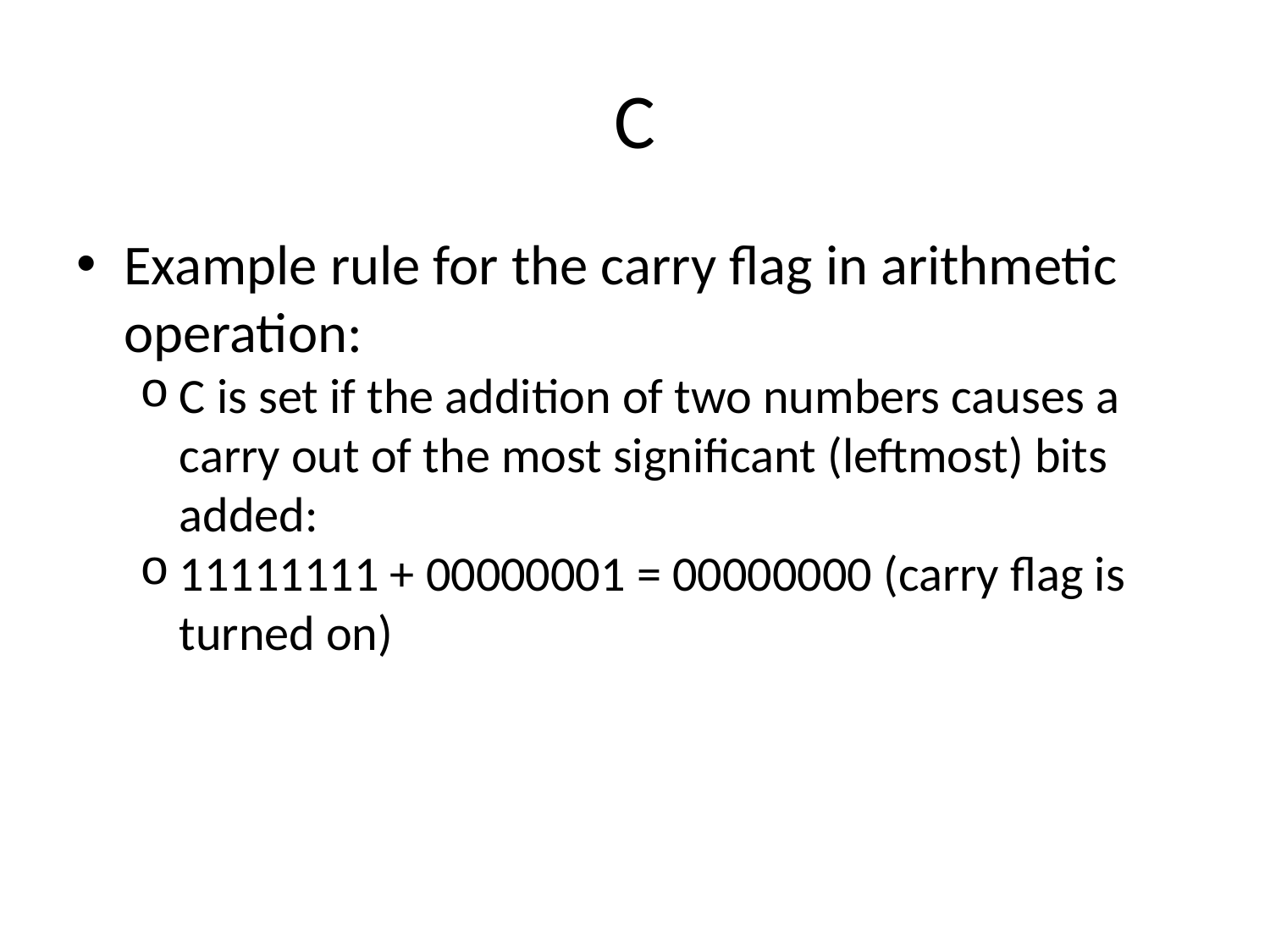

# C
Example rule for the carry flag in arithmetic operation:
C is set if the addition of two numbers causes a carry out of the most significant (leftmost) bits added:
11111111 + 00000001 = 00000000 (carry flag is turned on)